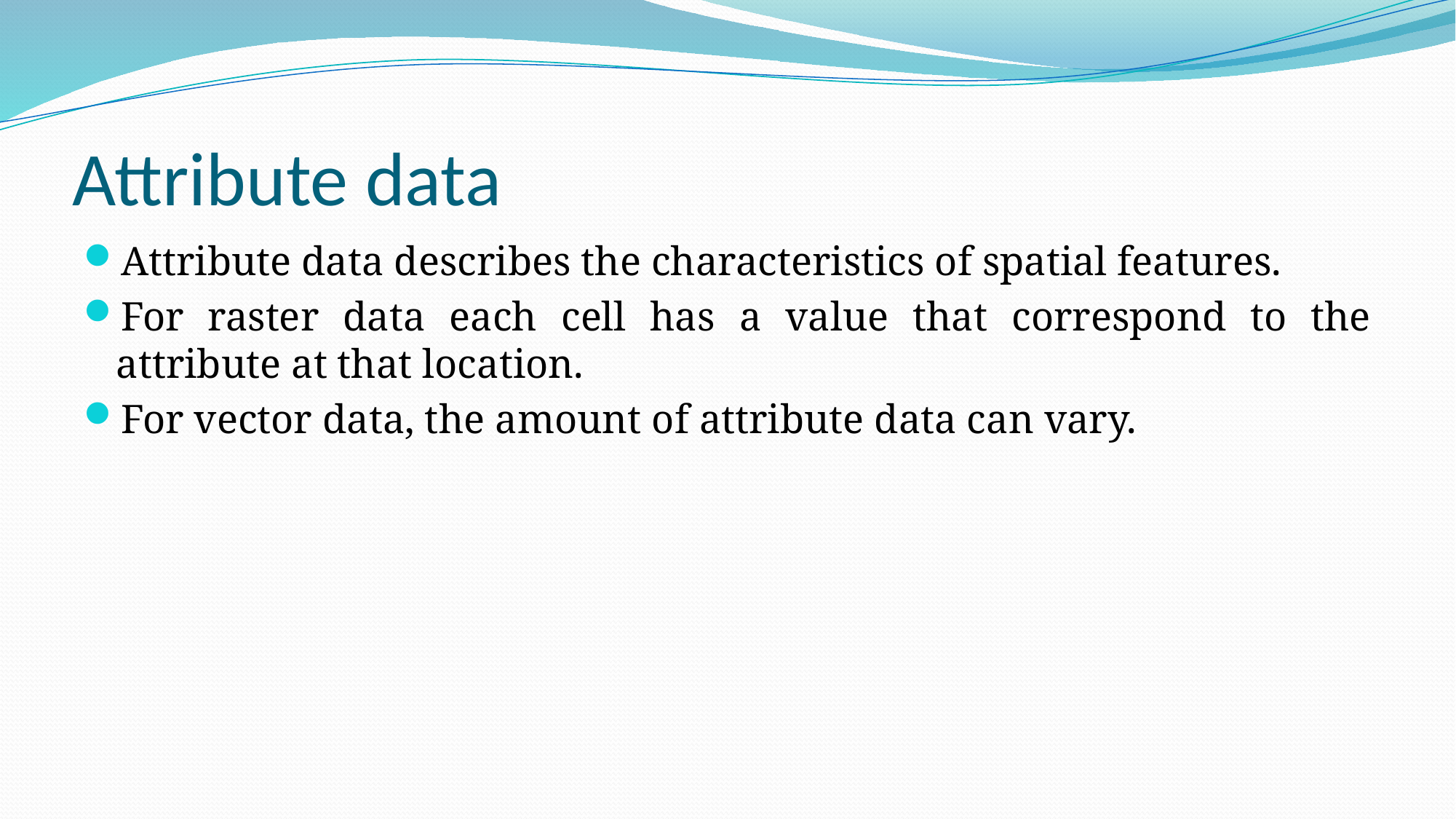

# Attribute data
Attribute data describes the characteristics of spatial features.
For raster data each cell has a value that correspond to the attribute at that location.
For vector data, the amount of attribute data can vary.